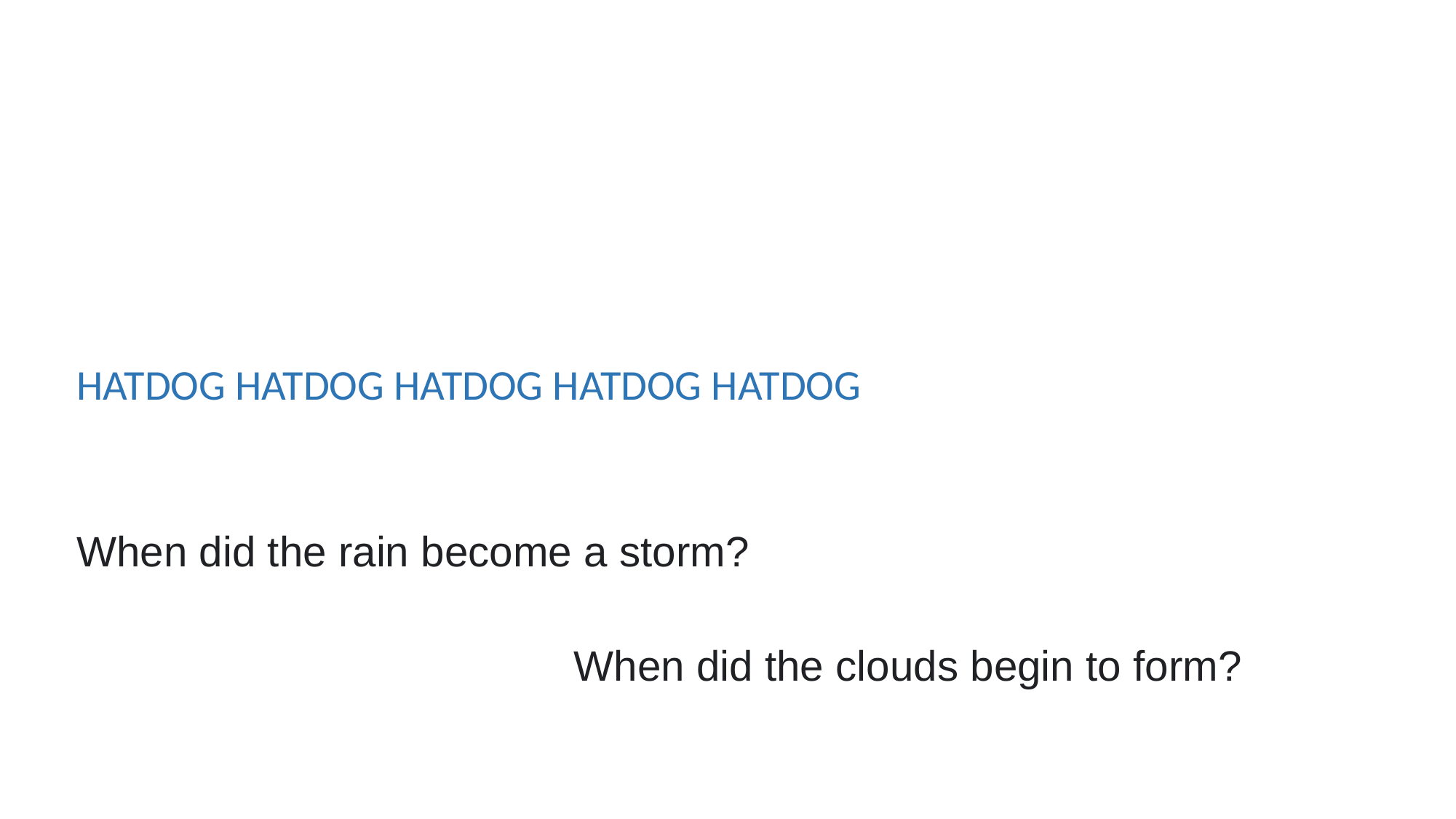

HATDOG HATDOG HATDOG HATDOG HATDOG

When did the rain become a storm?
When did the clouds begin to form?